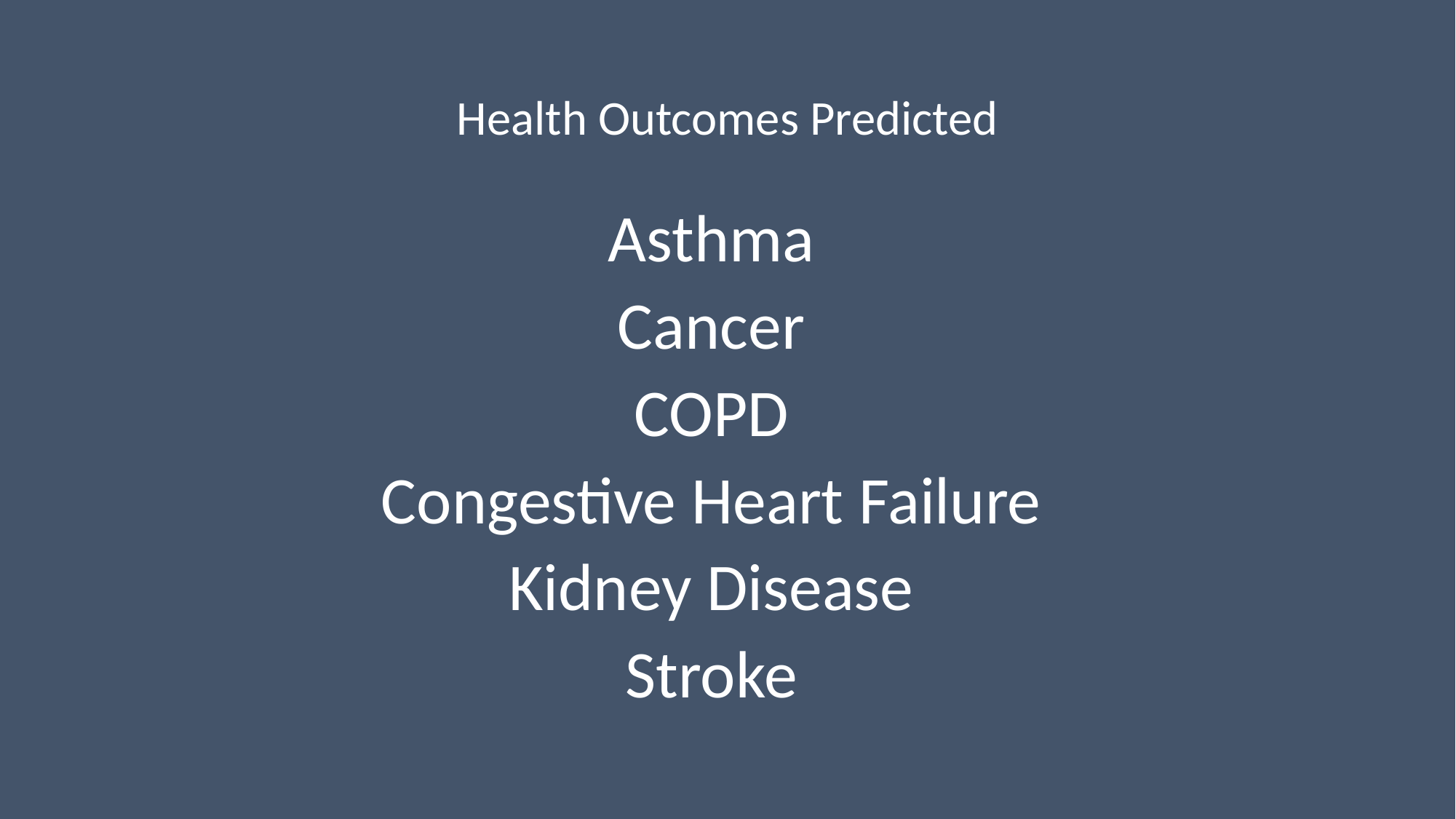

# Health Outcomes Predicted

Asthma
Cancer
COPD
Congestive Heart Failure
Kidney Disease
Stroke